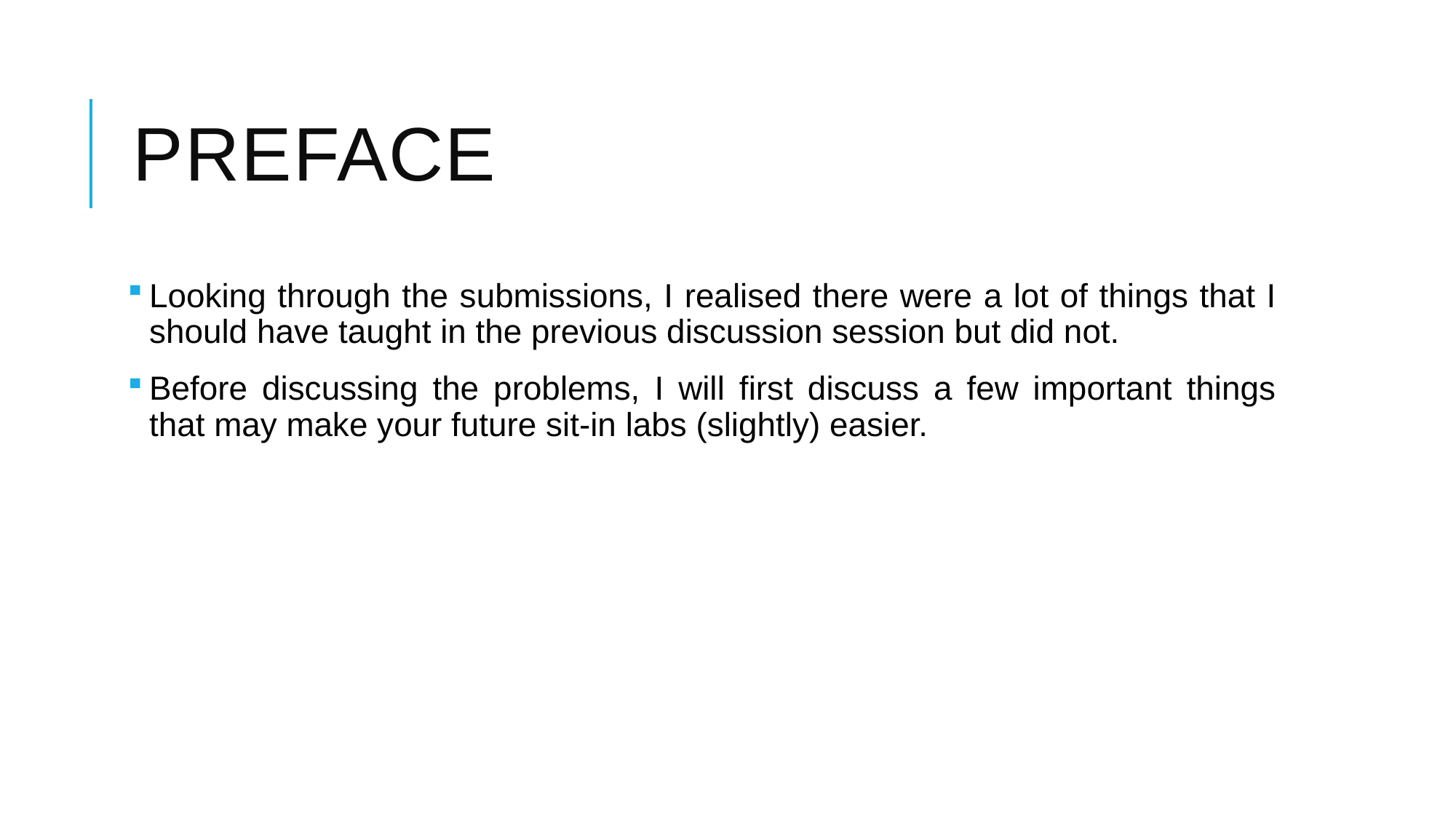

# Preface
Looking through the submissions, I realised there were a lot of things that I should have taught in the previous discussion session but did not.
Before discussing the problems, I will first discuss a few important things that may make your future sit-in labs (slightly) easier.